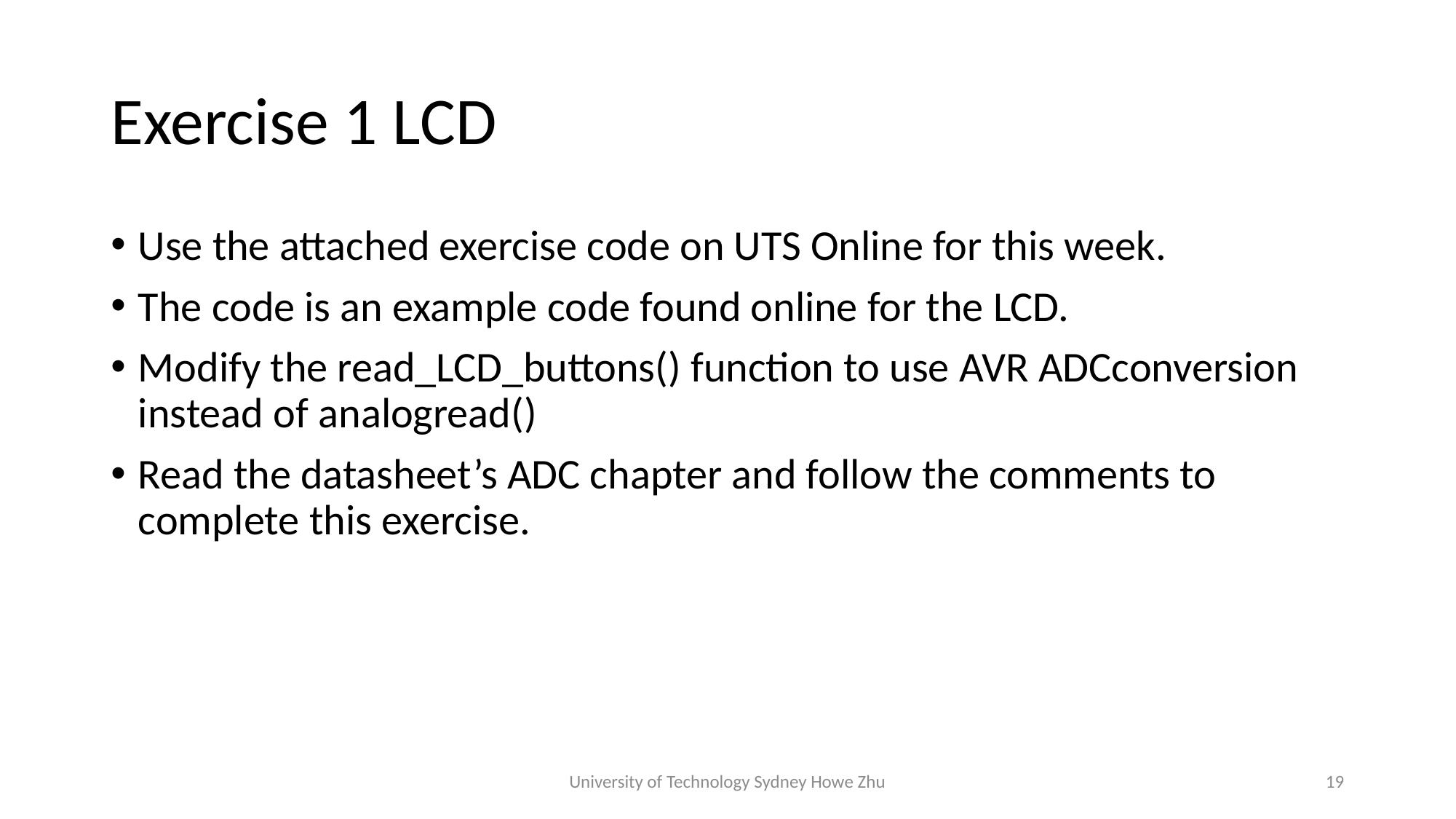

# Exercise 1 LCD
Use the attached exercise code on UTS Online for this week.
The code is an example code found online for the LCD.
Modify the read_LCD_buttons() function to use AVR ADCconversion instead of analogread()
Read the datasheet’s ADC chapter and follow the comments to complete this exercise.
University of Technology Sydney Howe Zhu
19